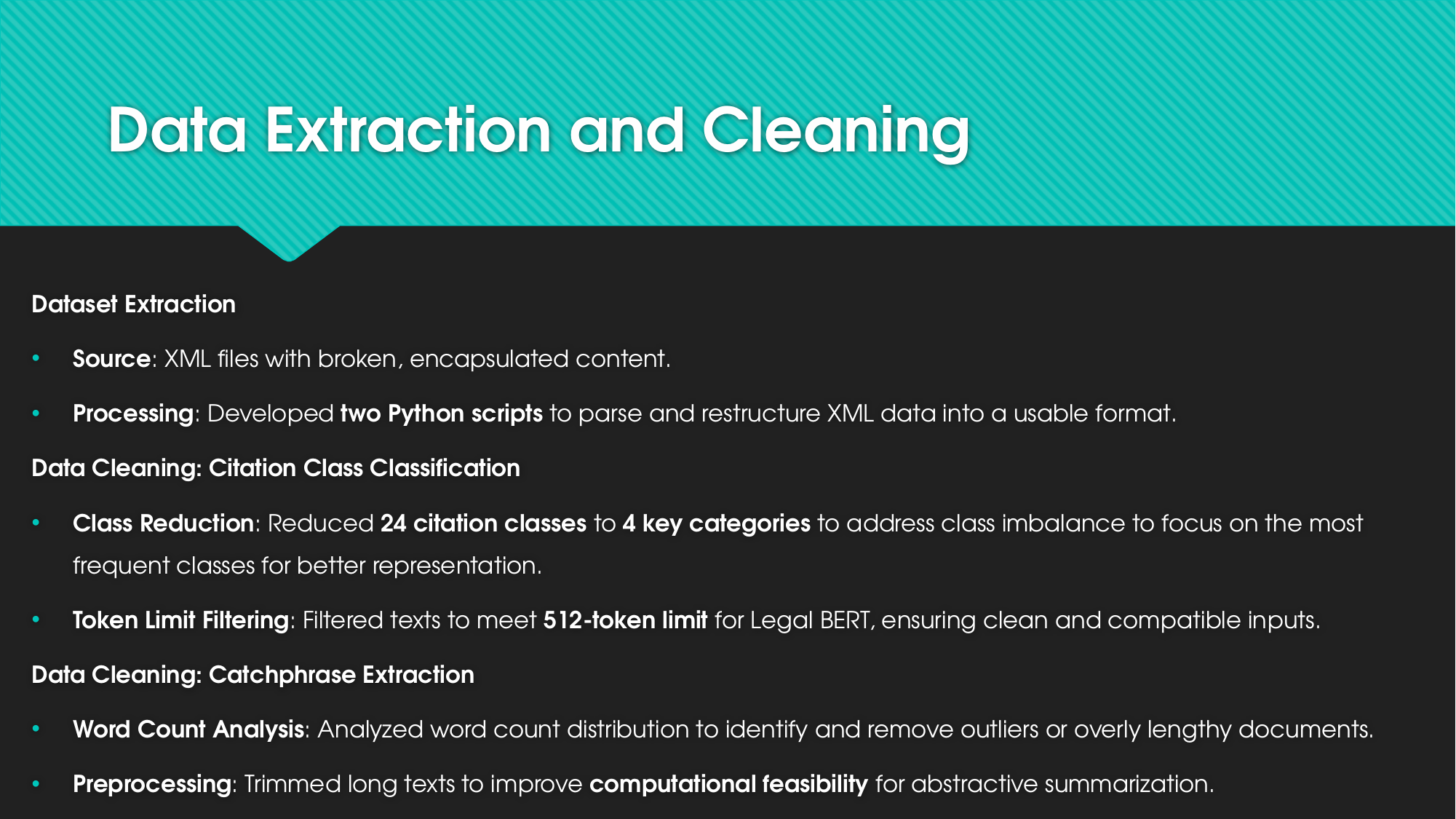

# Data Extraction and Cleaning
Dataset Extraction
Source: XML files with broken, encapsulated content.
Processing: Developed two Python scripts to parse and restructure XML data into a usable format.
Data Cleaning: Citation Class Classification
Class Reduction: Reduced 24 citation classes to 4 key categories to address class imbalance to focus on the most frequent classes for better representation.
Token Limit Filtering: Filtered texts to meet 512-token limit for Legal BERT, ensuring clean and compatible inputs.
Data Cleaning: Catchphrase Extraction
Word Count Analysis: Analyzed word count distribution to identify and remove outliers or overly lengthy documents.
Preprocessing: Trimmed long texts to improve computational feasibility for abstractive summarization.